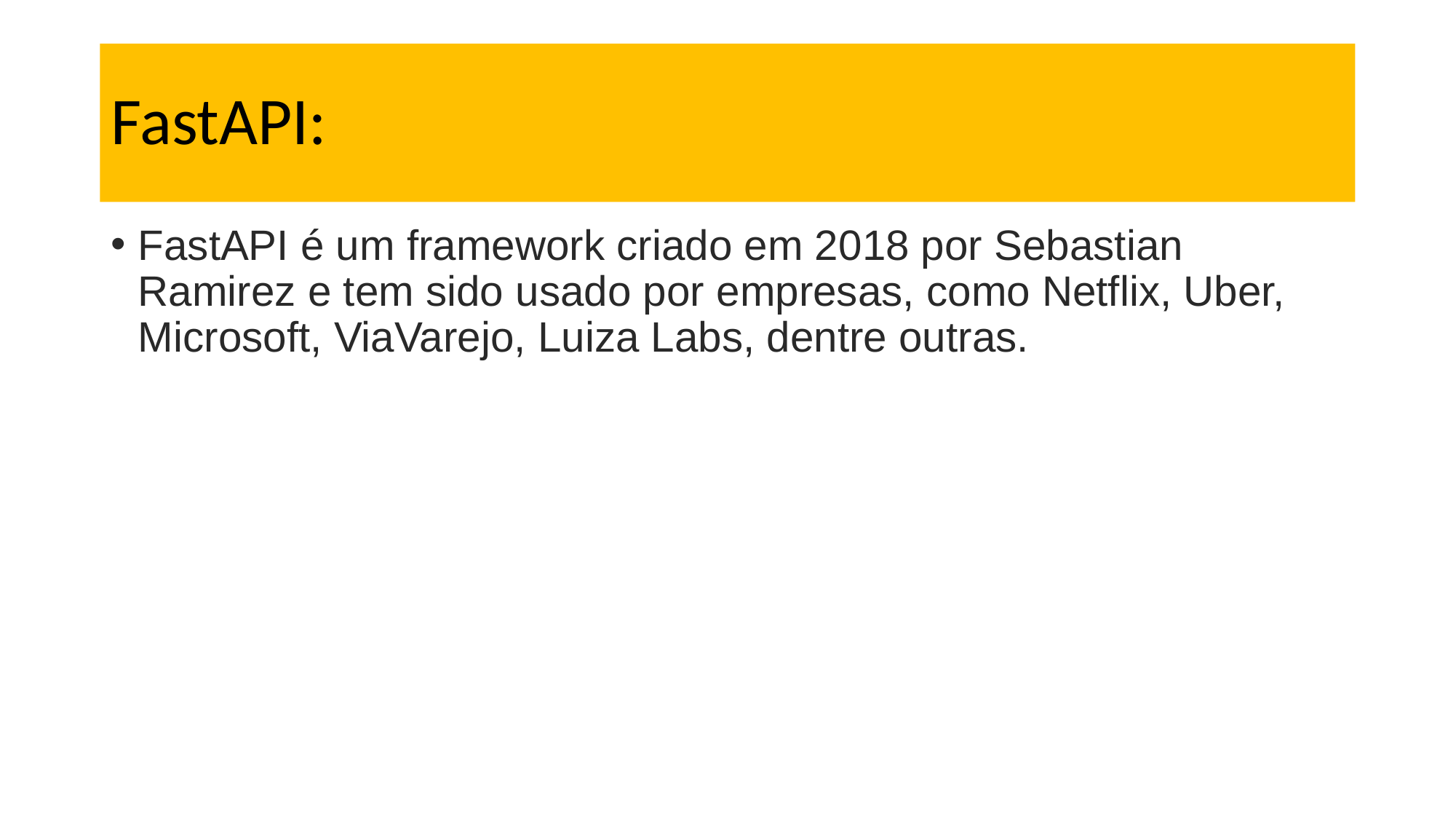

# FastAPI:
FastAPI é um framework criado em 2018 por Sebastian Ramirez e tem sido usado por empresas, como Netflix, Uber, Microsoft, ViaVarejo, Luiza Labs, dentre outras.